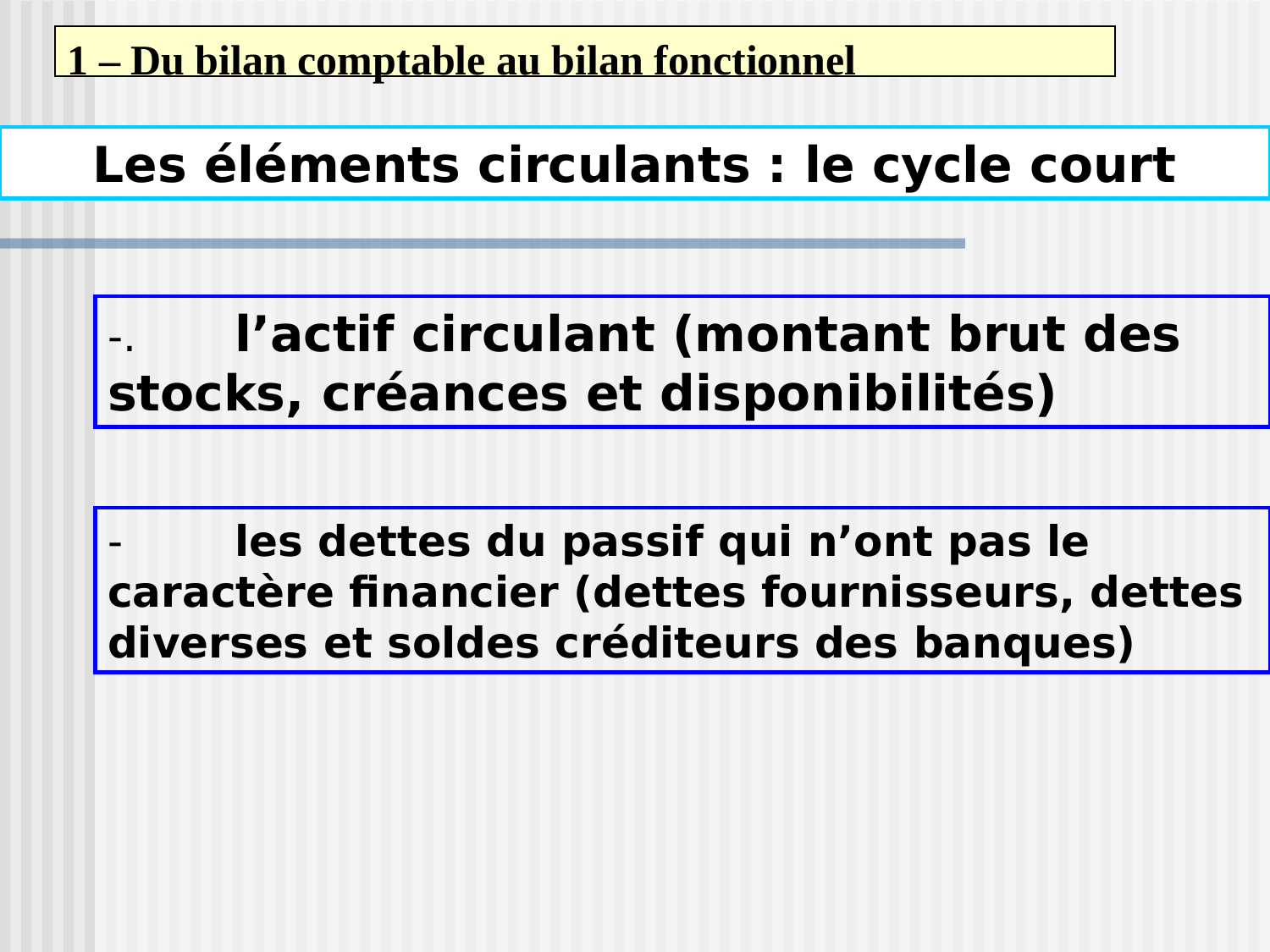

1 – Du bilan comptable au bilan fonctionnel
Les éléments circulants : le cycle court
-. 	l’actif circulant (montant brut des stocks, créances et disponibilités)
-	les dettes du passif qui n’ont pas le caractère financier (dettes fournisseurs, dettes diverses et soldes créditeurs des banques)